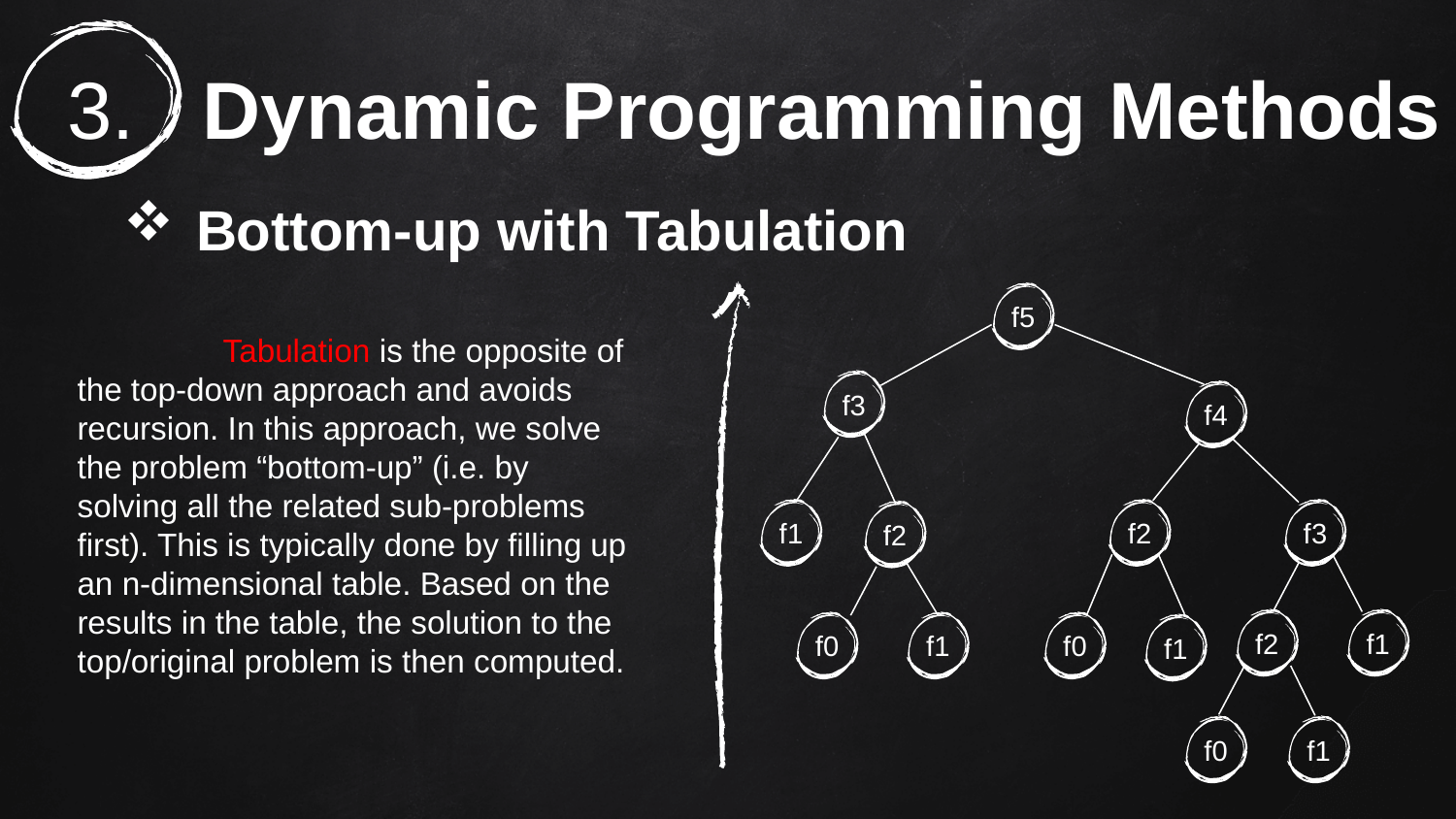

# 3.   Dynamic Programming Methods

Bottom-up with Tabulation
f5
	Tabulation is the opposite of the top-down approach and avoids recursion. In this approach, we solve the problem “bottom-up” (i.e. by solving all the related sub-problems first). This is typically done by filling up an n-dimensional table. Based on the results in the table, the solution to the top/original problem is then computed.
f3
f4

f1
f2
f3
f2
f2
f1
f0
f1
f0
f1
f0
f1